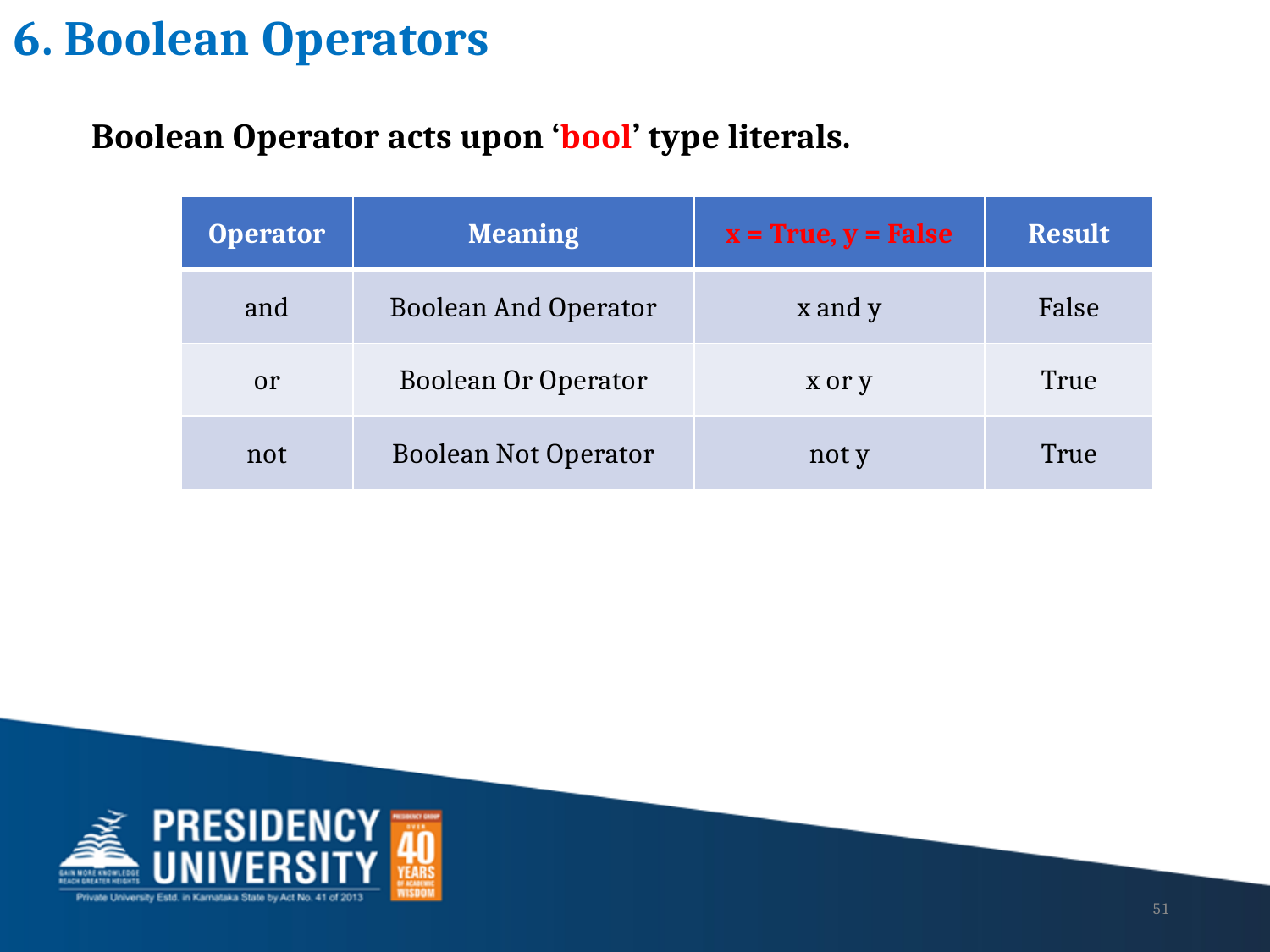

6. Boolean Operators
Boolean Operator acts upon ‘bool’ type literals.
| Operator | Meaning | x = True, y = False | Result |
| --- | --- | --- | --- |
| and | Boolean And Operator | x and y | False |
| or | Boolean Or Operator | x or y | True |
| not | Boolean Not Operator | not y | True |
51